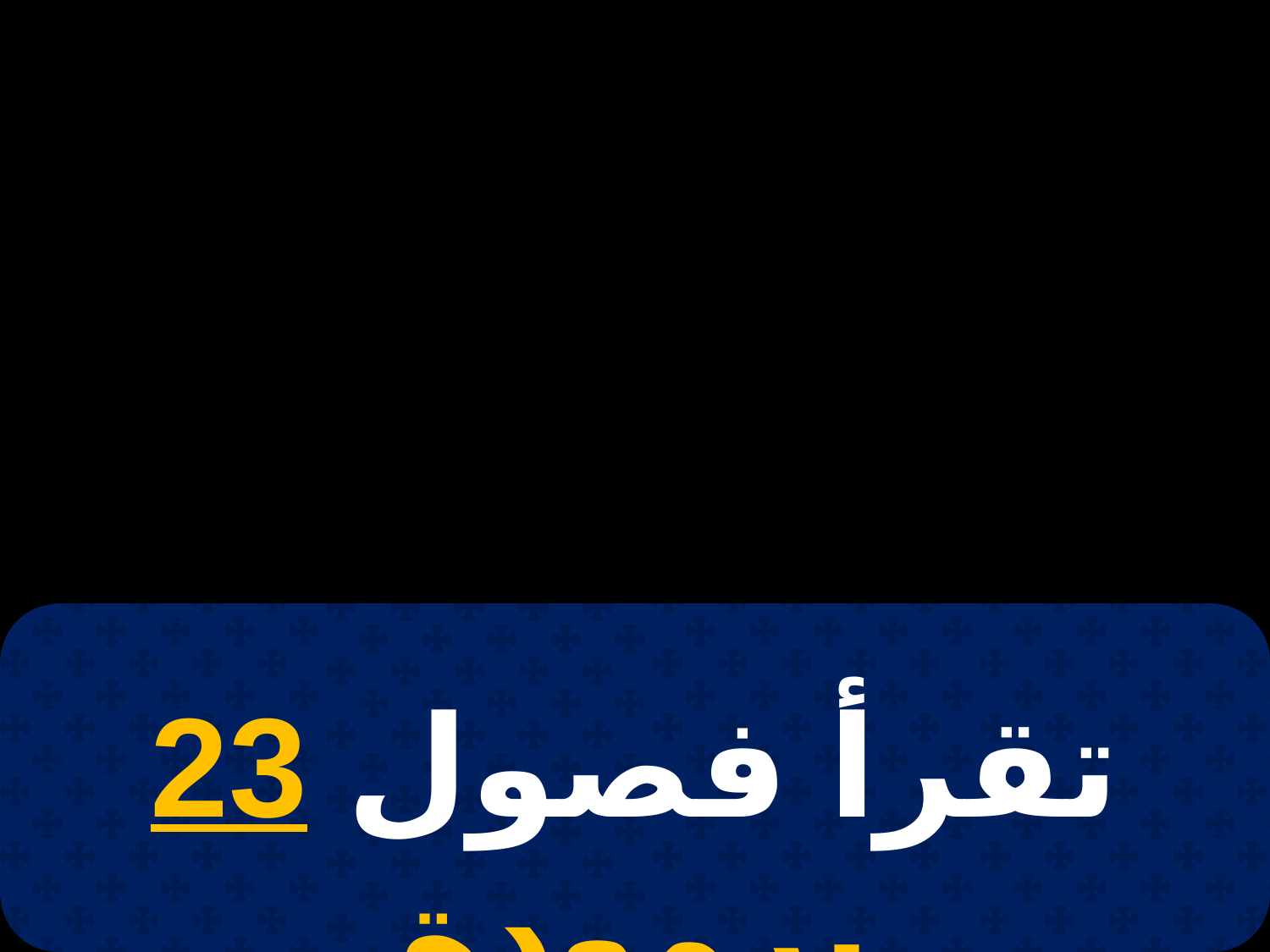

# 23 مسرى
تقرأ فصول 23 برمودة